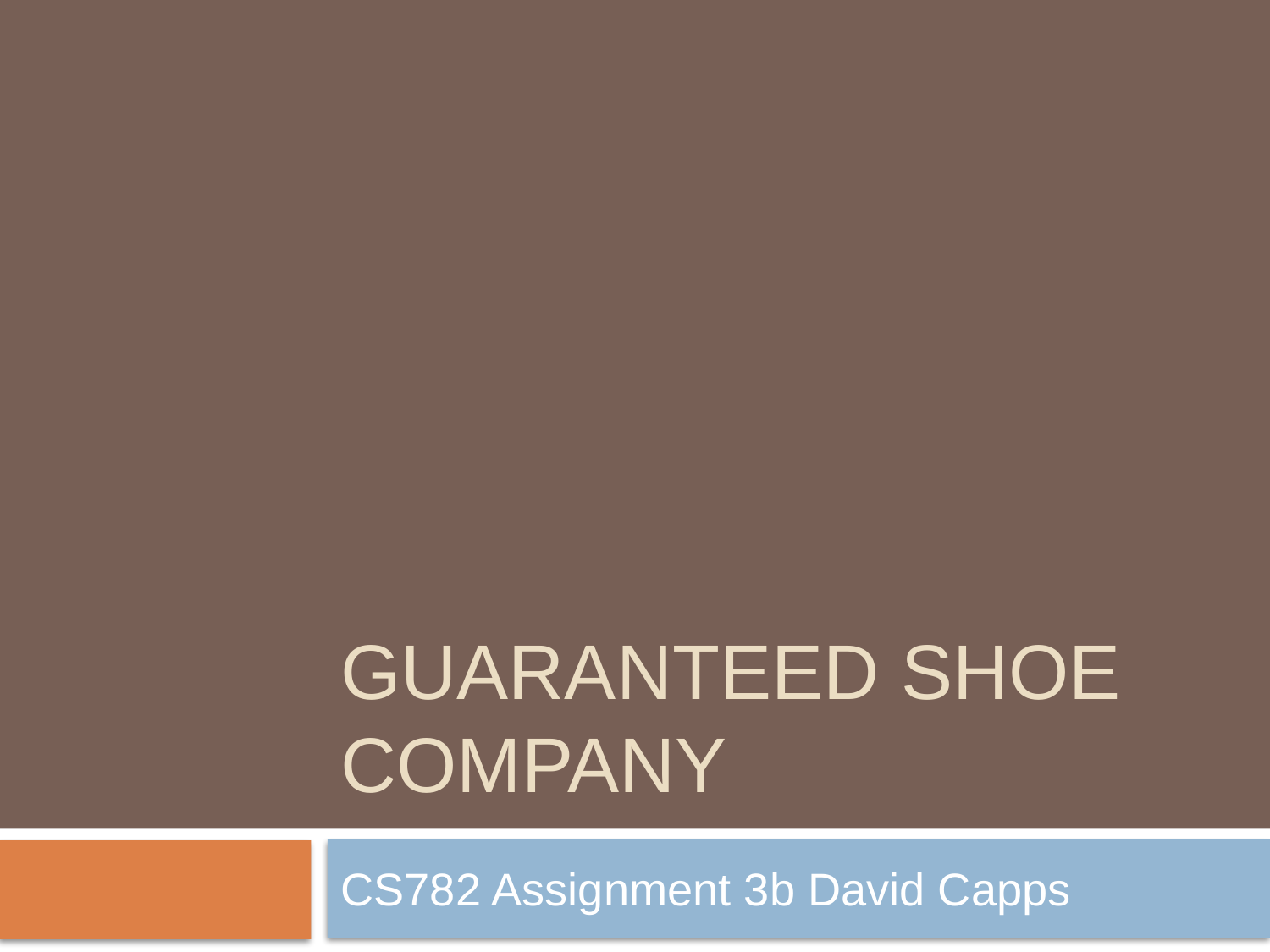

# Guaranteed Shoe Company
CS782 Assignment 3b David Capps